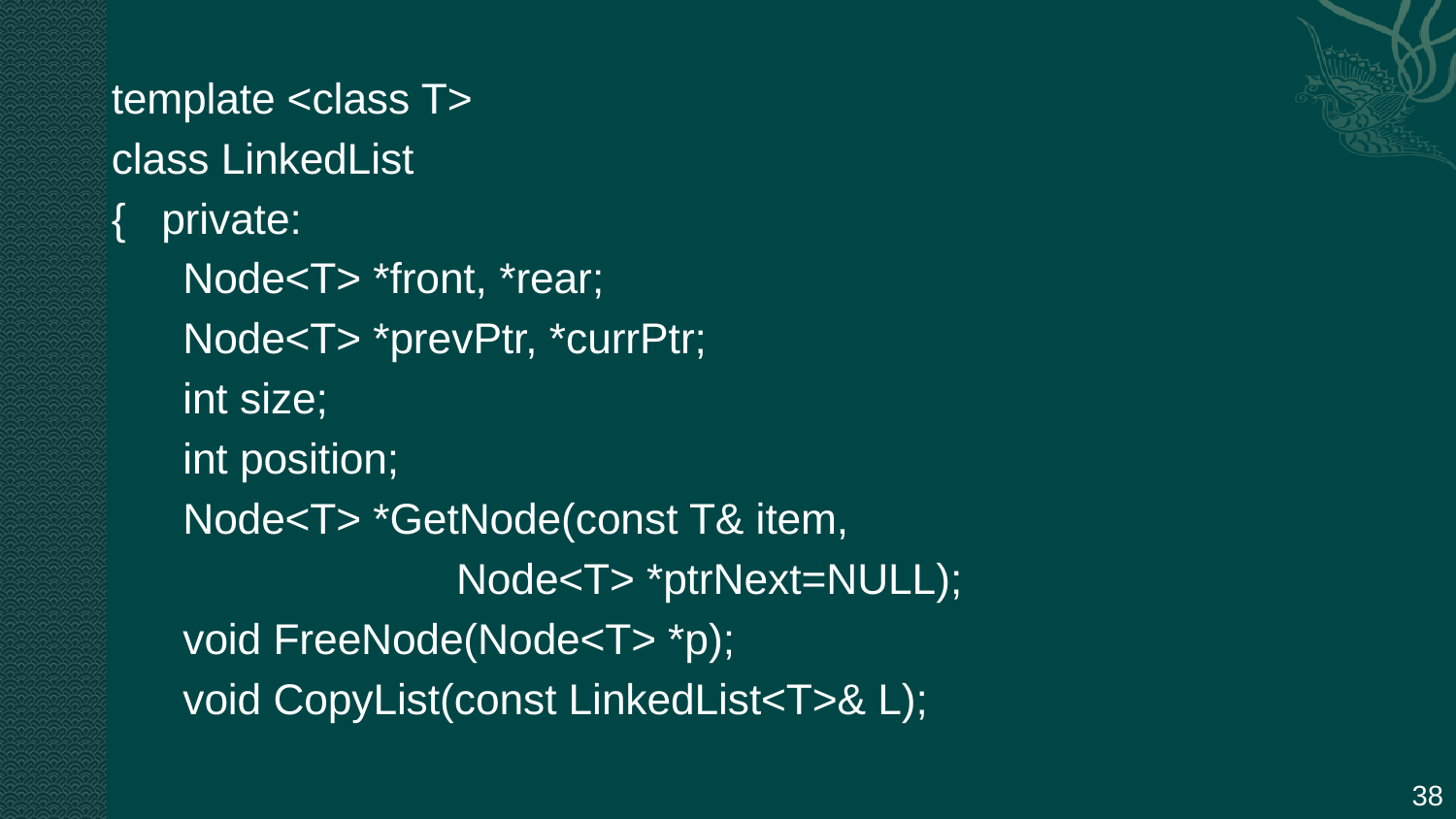

template <class T>
class LinkedList
{   private:
      Node<T> *front, *rear;
      Node<T> *prevPtr, *currPtr;
      int size;
      int position;
      Node<T> *GetNode(const T& item,
                             Node<T> *ptrNext=NULL);
      void FreeNode(Node<T> *p);
      void CopyList(const LinkedList<T>& L);
38